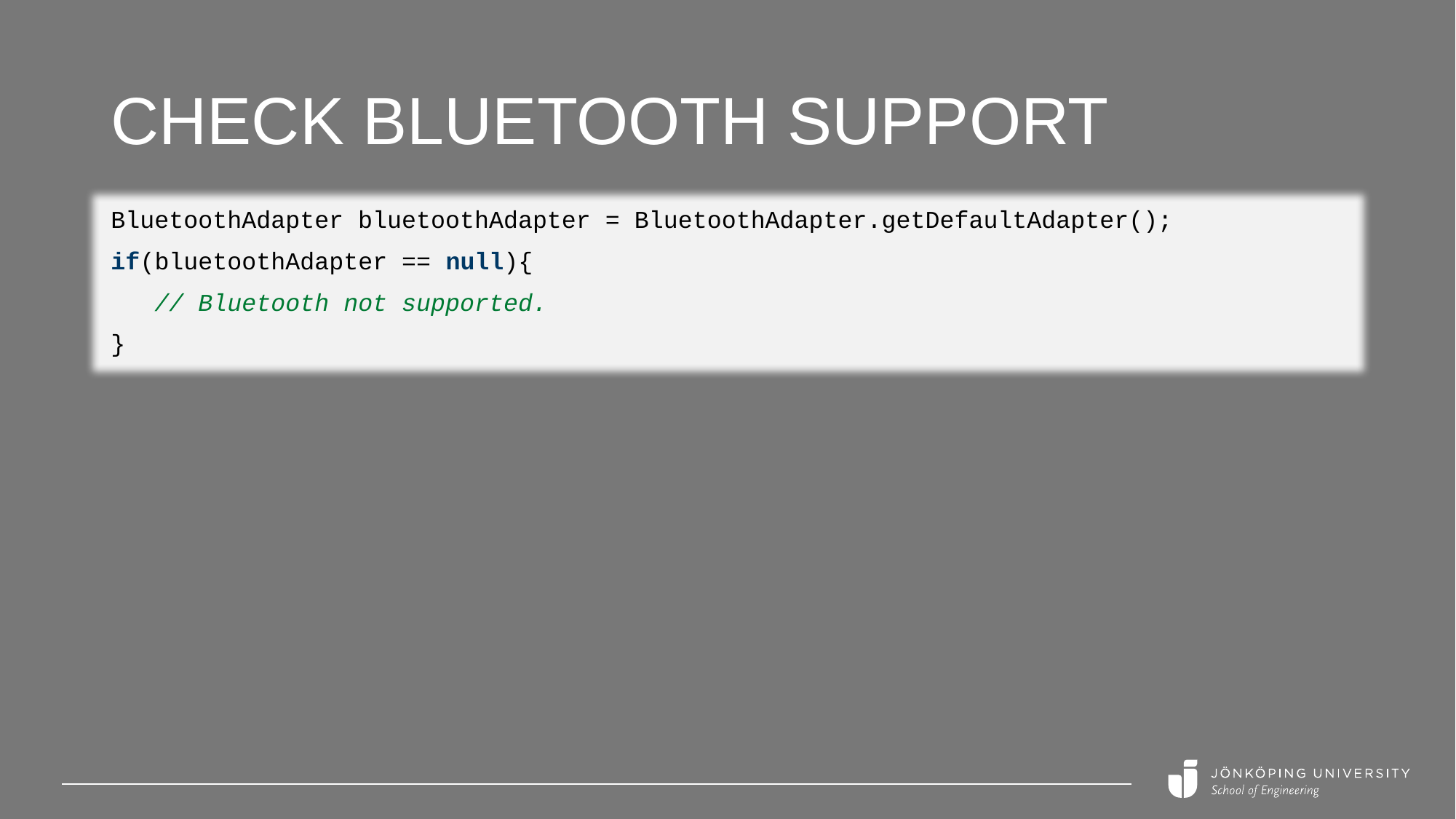

# Check Bluetooth support
BluetoothAdapter bluetoothAdapter = BluetoothAdapter.getDefaultAdapter();
if(bluetoothAdapter == null){
   // Bluetooth not supported.
}